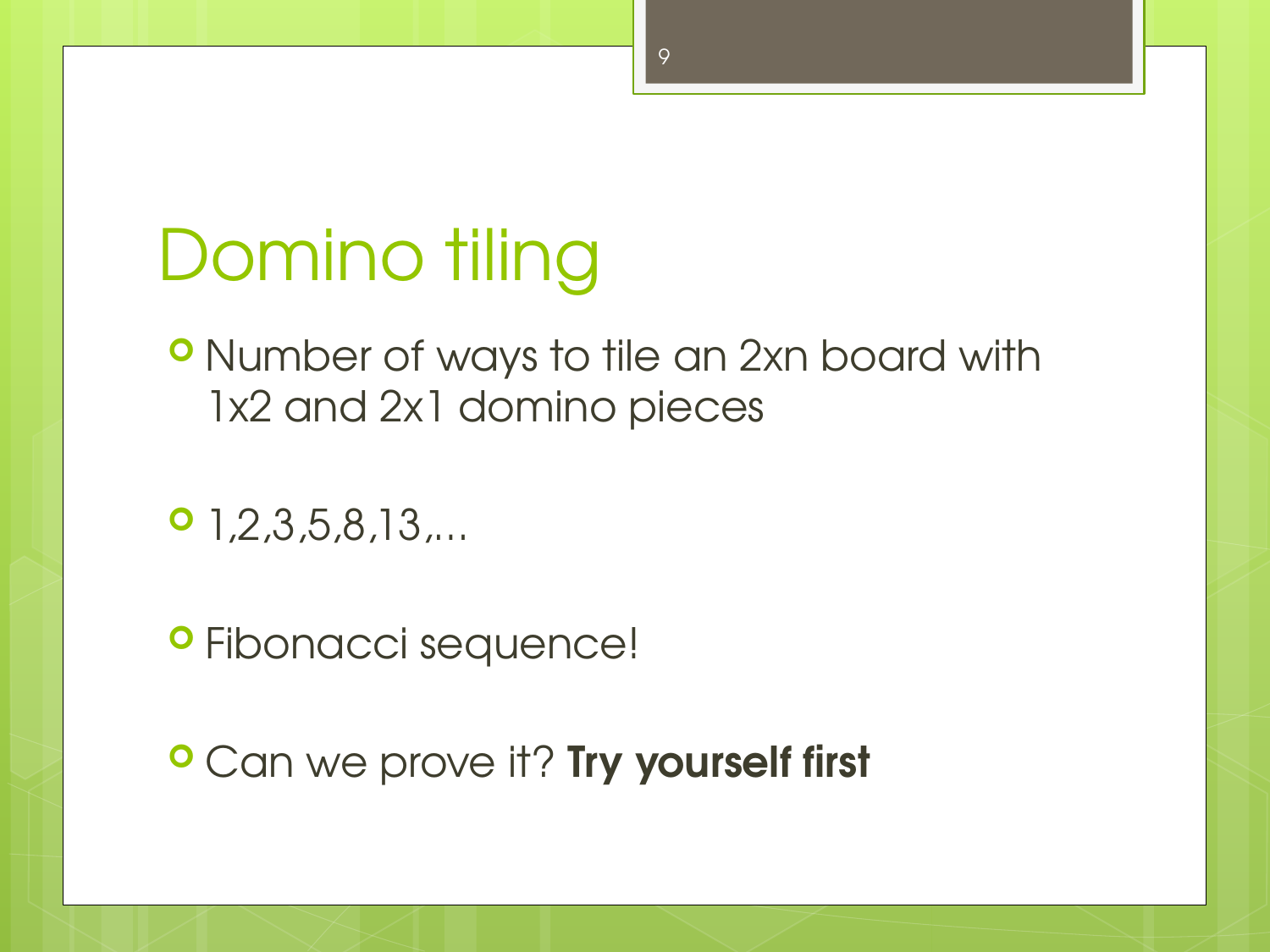

9
# Domino tiling
Number of ways to tile an 2xn board with 1x2 and 2x1 domino pieces

1,2,3,5,8,13,…

Fibonacci sequence!

Can we prove it? Try yourself first